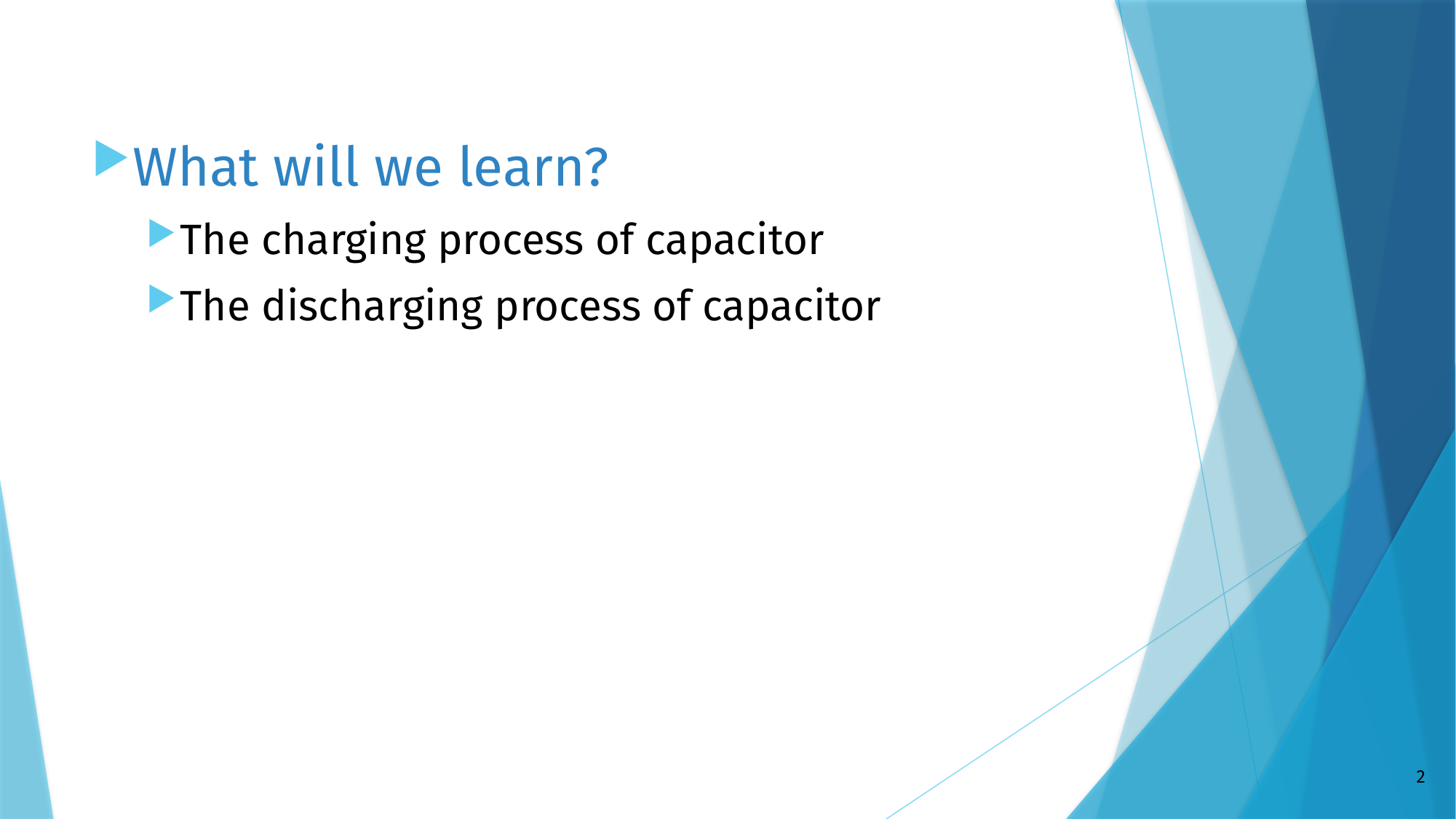

What will we learn?
The charging process of capacitor
The discharging process of capacitor

2